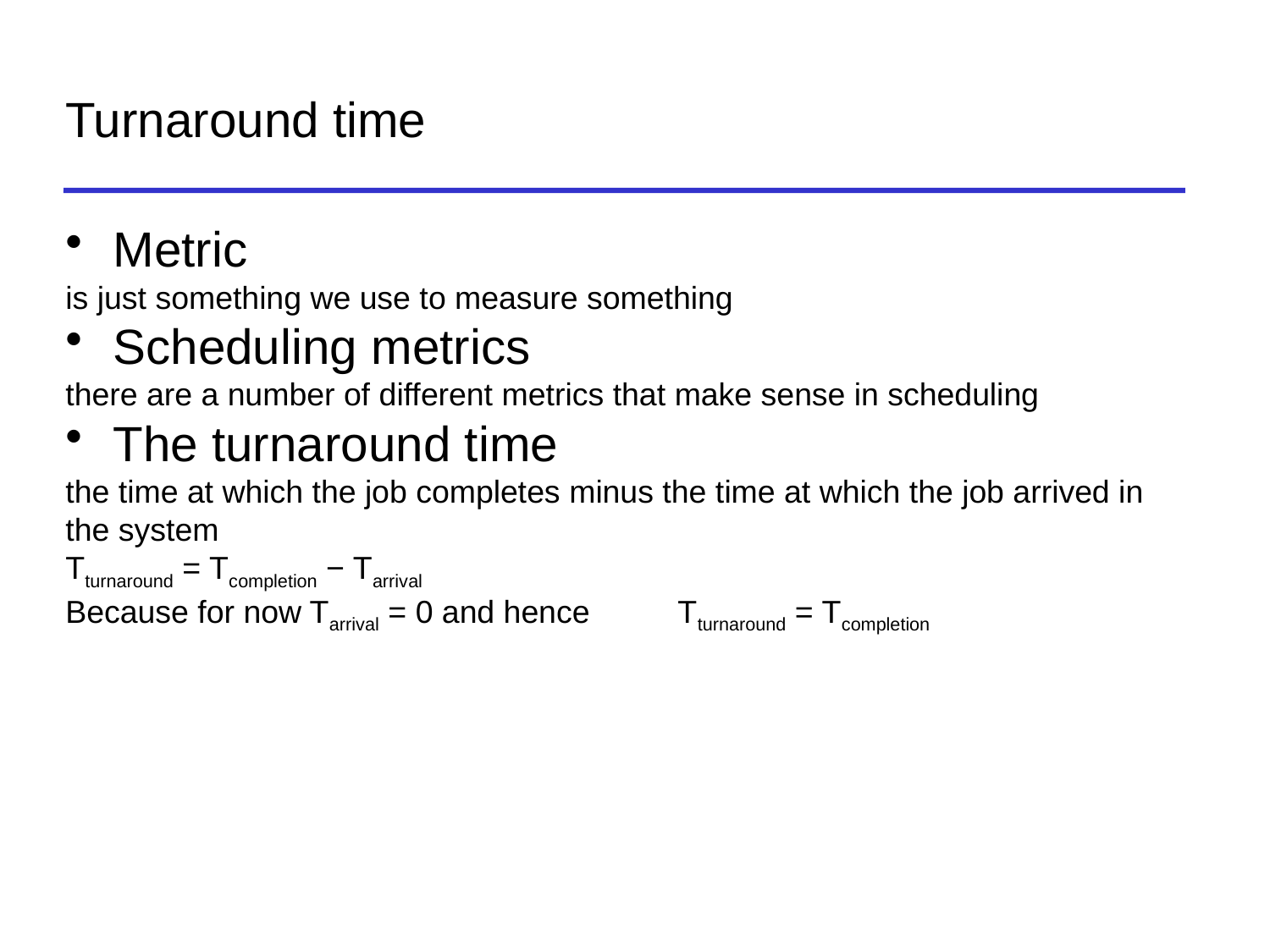

Turnaround time
Metric
is just something we use to measure something
Scheduling metrics
there are a number of different metrics that make sense in scheduling
The turnaround time
the time at which the job completes minus the time at which the job arrived in the system
Tturnaround = Tcompletion − Tarrival
Because for now Tarrival = 0 and hence          Tturnaround = Tcompletion